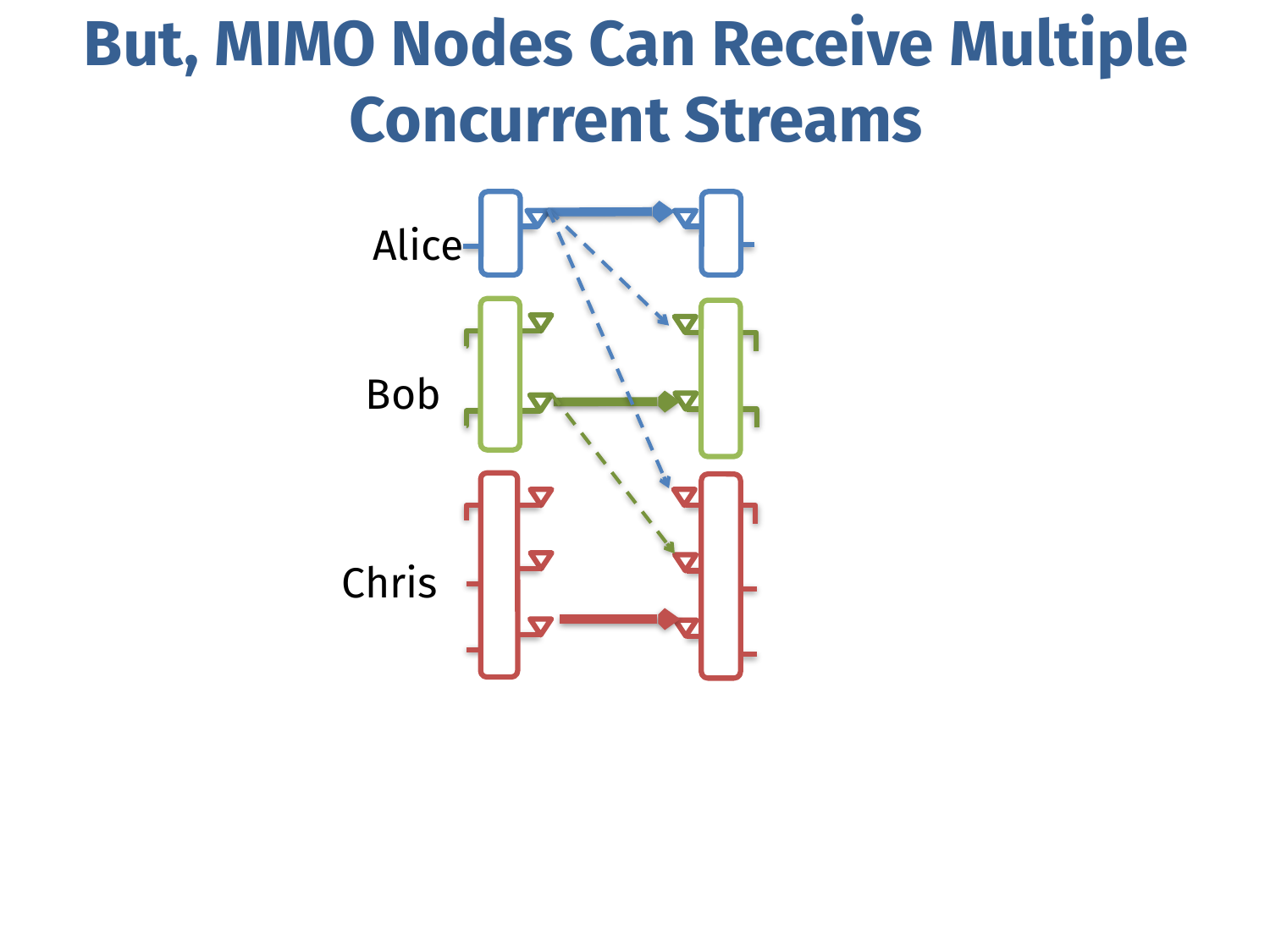

# But, MIMO Nodes Can Receive Multiple Concurrent Streams

Alice

Bob
Chris